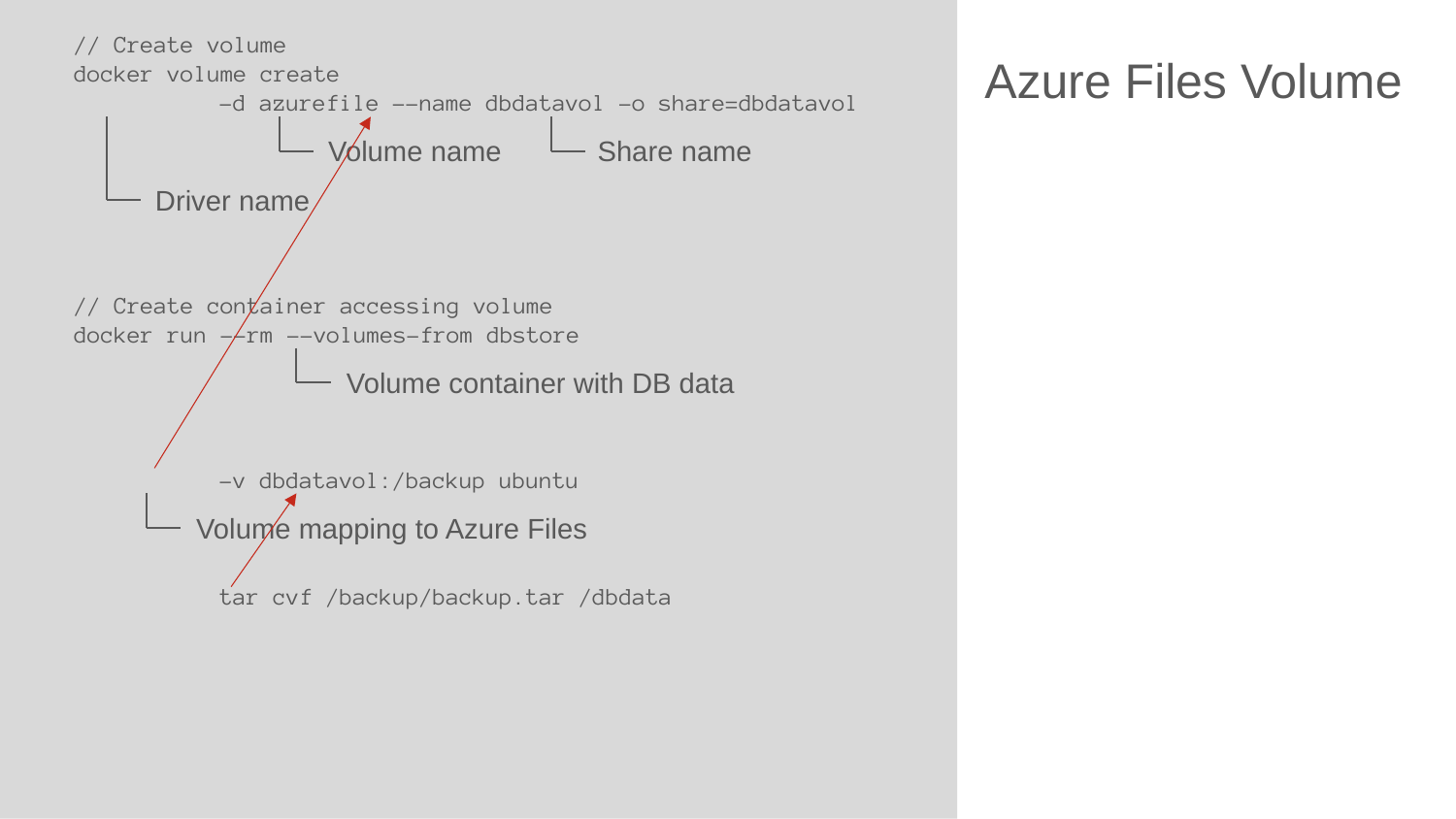

// Create volume
docker volume create
	-d azurefile --name dbdatavol -o share=dbdatavol

// Create container accessing volume
docker run --rm --volumes-from dbstore

	-v dbdatavol:/backup ubuntu

	tar cvf /backup/backup.tar /dbdata

# Azure Files Volume

Volume name
Share name
Driver name

Volume container with DB data
Volume mapping to Azure Files